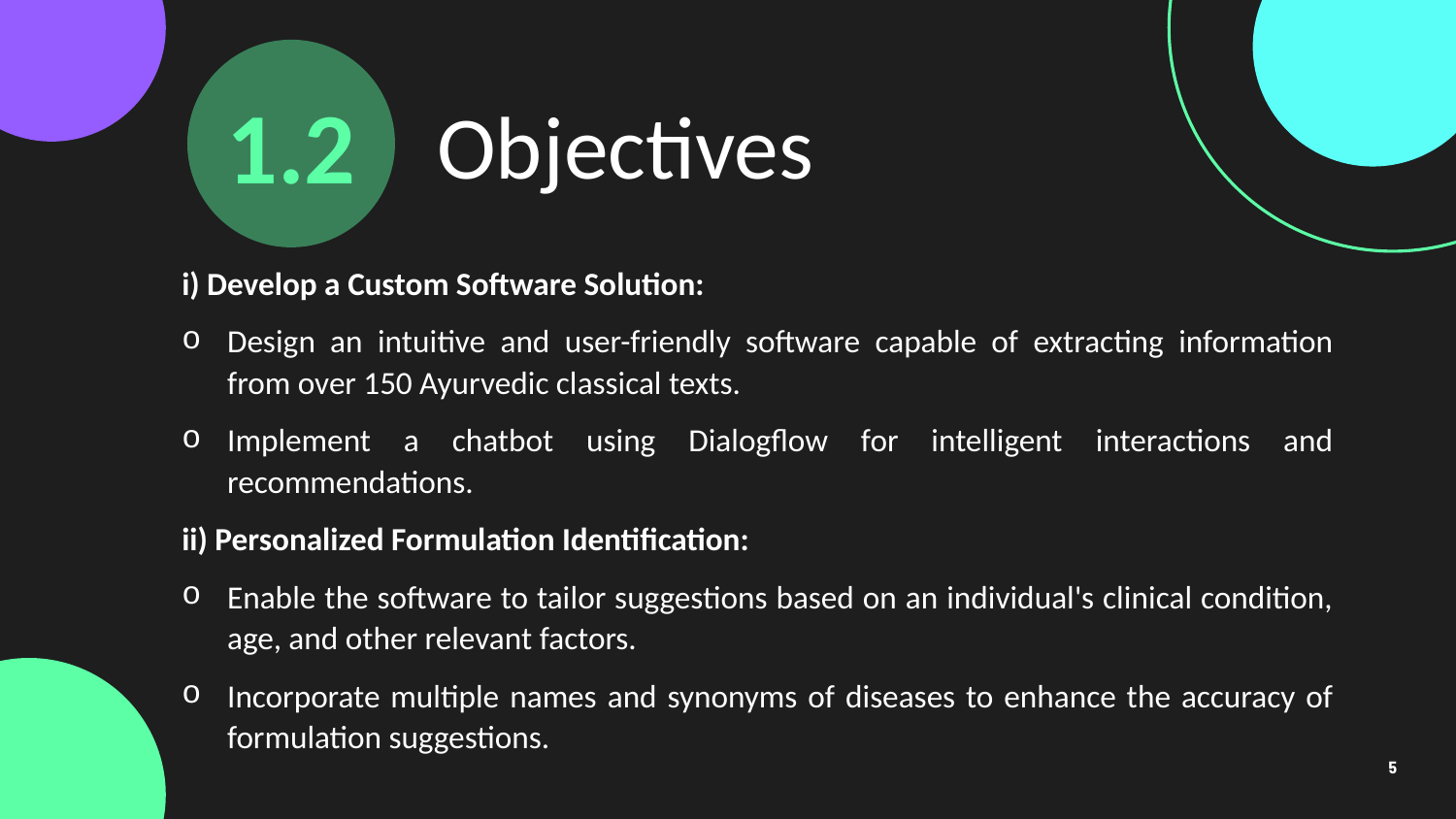

# Objectives
1.2
i) Develop a Custom Software Solution:
Design an intuitive and user-friendly software capable of extracting information from over 150 Ayurvedic classical texts.
Implement a chatbot using Dialogflow for intelligent interactions and recommendations.
ii) Personalized Formulation Identification:
Enable the software to tailor suggestions based on an individual's clinical condition, age, and other relevant factors.
Incorporate multiple names and synonyms of diseases to enhance the accuracy of formulation suggestions.
5